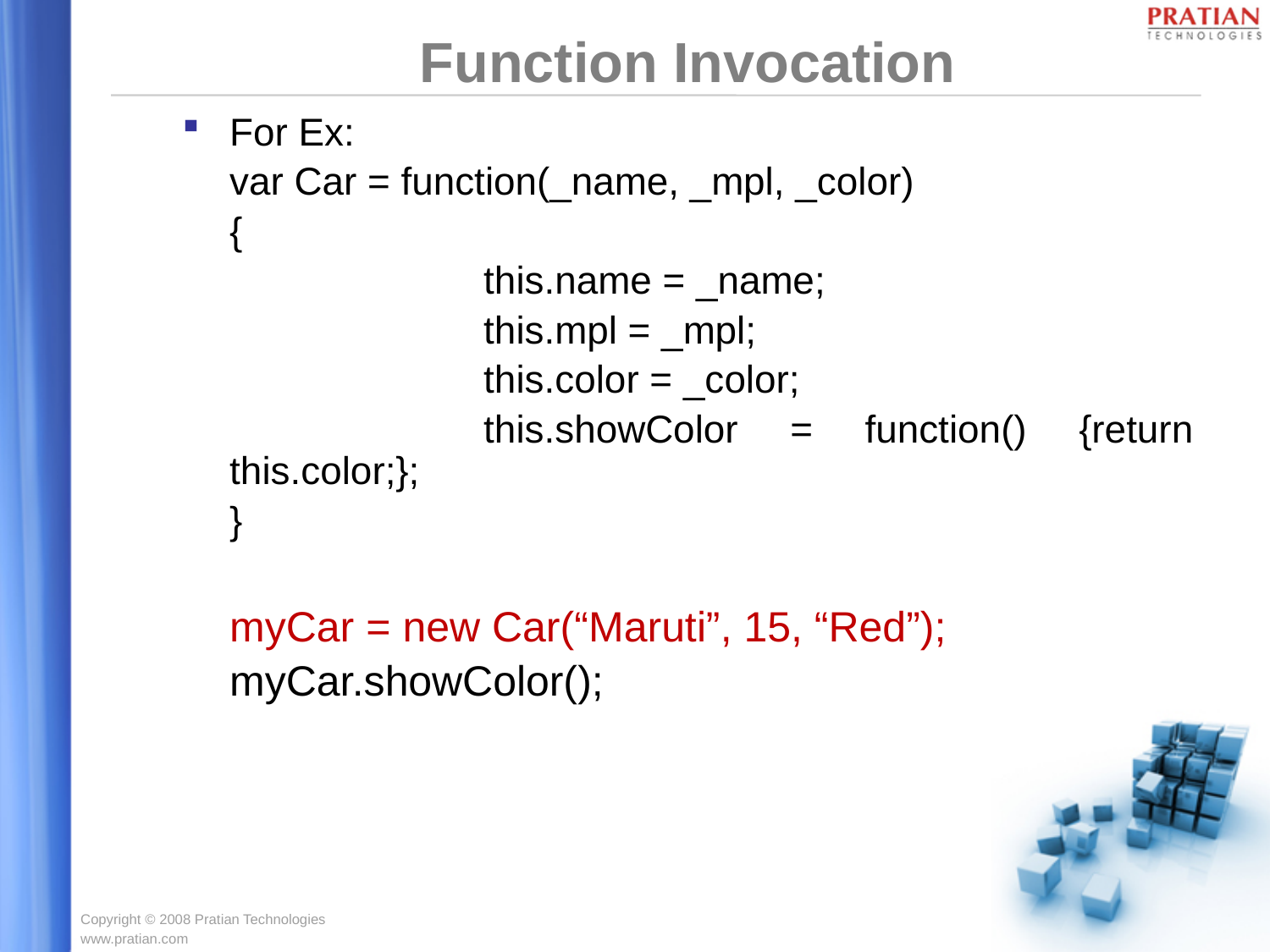

Function Invocation
For Ex:
	var Car = function(_name, _mpl, _color)
	{
			this.name = _name;
			this.mpl = _mpl;
			this.color = _color;
			this.showColor = function() {return this.color;};
	}

	myCar = new Car(“Maruti”, 15, “Red”);
	myCar.showColor();